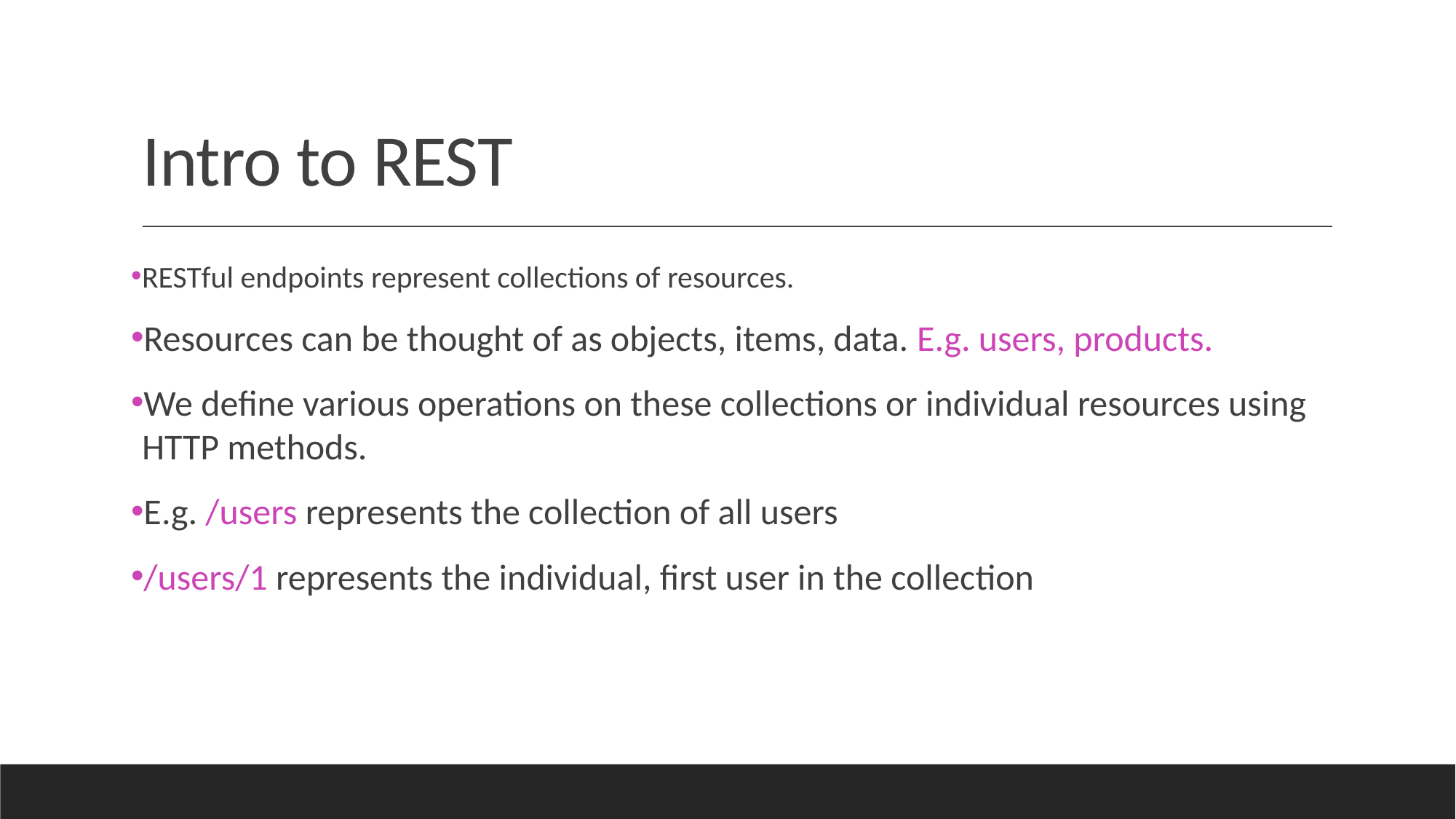

# Intro to REST
RESTful endpoints represent collections of resources.
Resources can be thought of as objects, items, data. E.g. users, products.
We define various operations on these collections or individual resources using HTTP methods.
E.g. /users represents the collection of all users
/users/1 represents the individual, first user in the collection